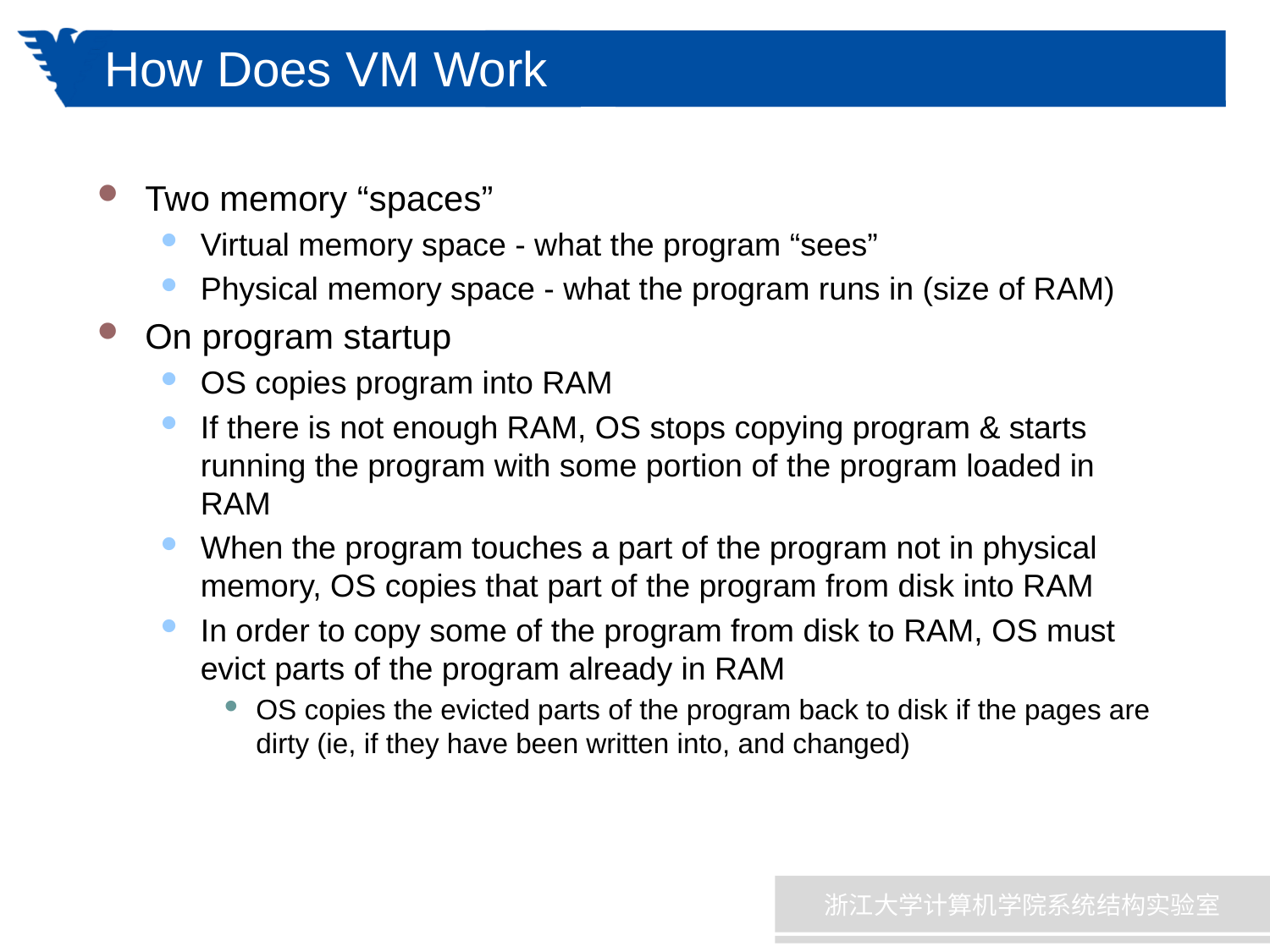

# How Does VM Work
Two memory “spaces”
Virtual memory space - what the program “sees”
Physical memory space - what the program runs in (size of RAM)
On program startup
OS copies program into RAM
If there is not enough RAM, OS stops copying program & starts running the program with some portion of the program loaded in RAM
When the program touches a part of the program not in physical memory, OS copies that part of the program from disk into RAM
In order to copy some of the program from disk to RAM, OS must evict parts of the program already in RAM
OS copies the evicted parts of the program back to disk if the pages are dirty (ie, if they have been written into, and changed)